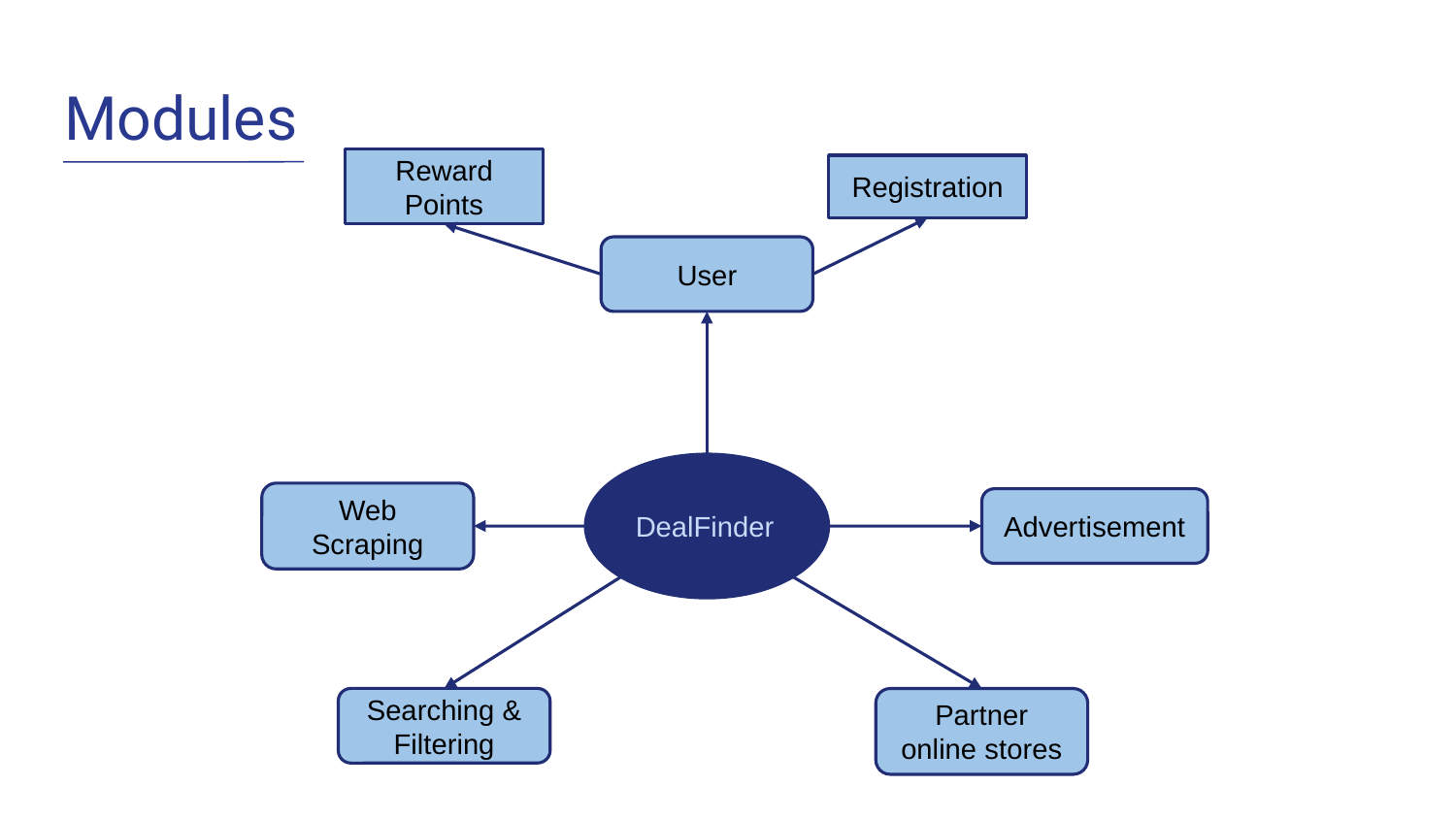

# Modules

Reward Points
Registration
User
DealFinder
Web Scraping
Advertisement
Searching & Filtering
Partner online stores